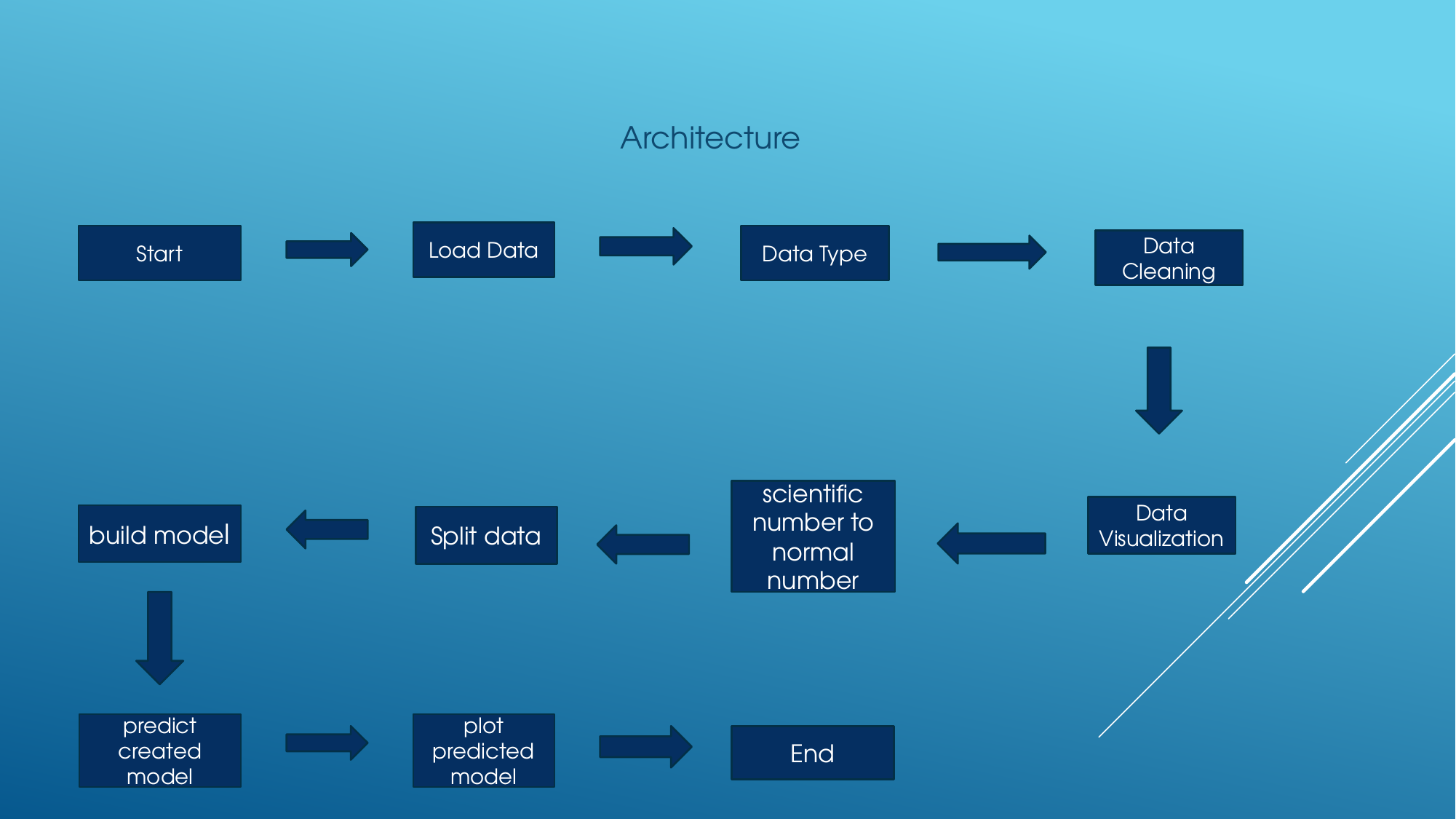

Architecture
Load Data
Start
Data Type

Data Cleaning

scientific number to normal number
Data Visualization
build model
Split data

predict created model
plot predicted model

End